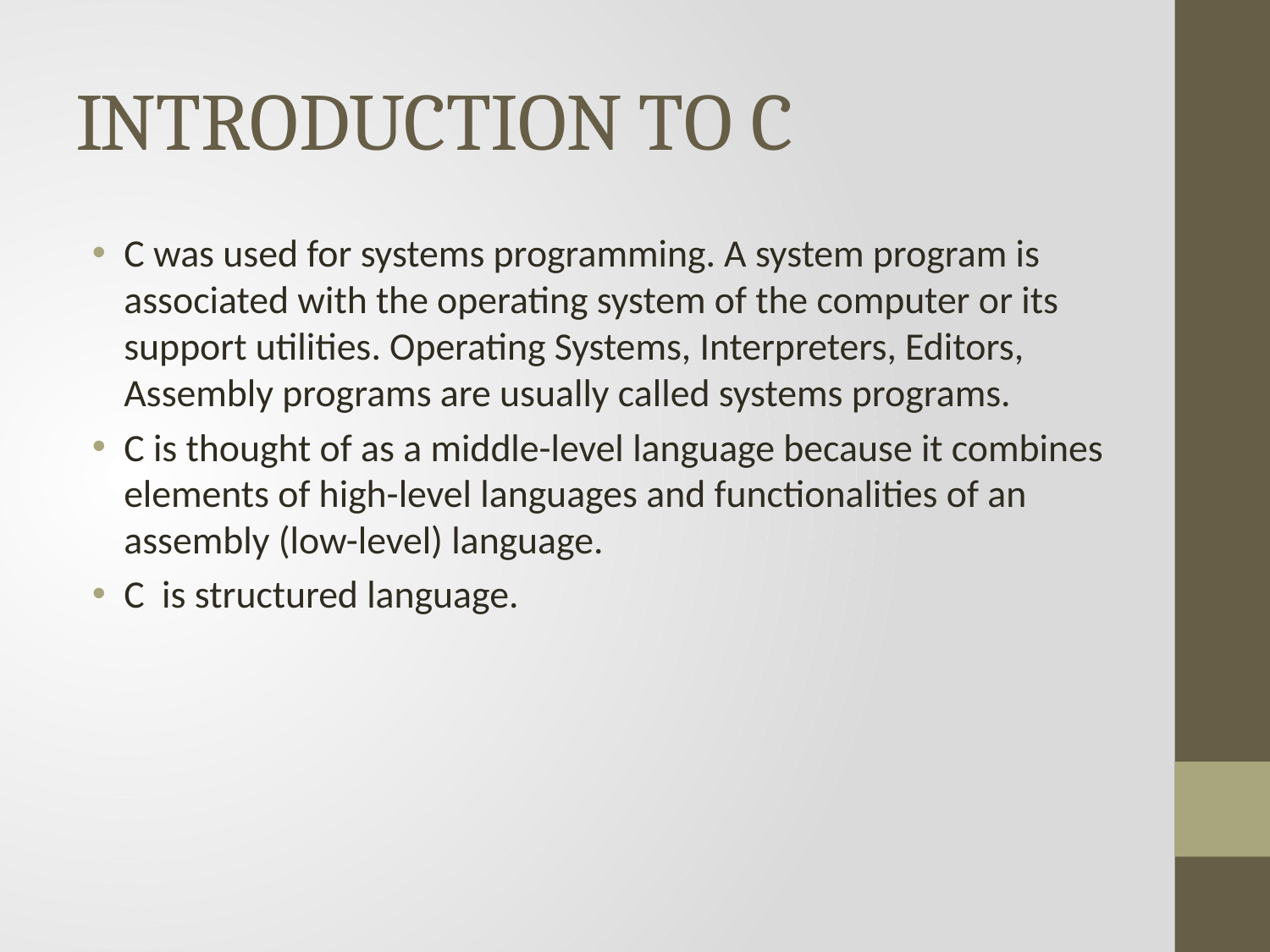

# INTRODUCTION TO C
C was used for systems programming. A system program is associated with the operating system of the computer or its support utilities. Operating Systems, Interpreters, Editors, Assembly programs are usually called systems programs.
C is thought of as a middle-level language because it combines elements of high-level languages and functionalities of an assembly (low-level) language.
C  is structured language.